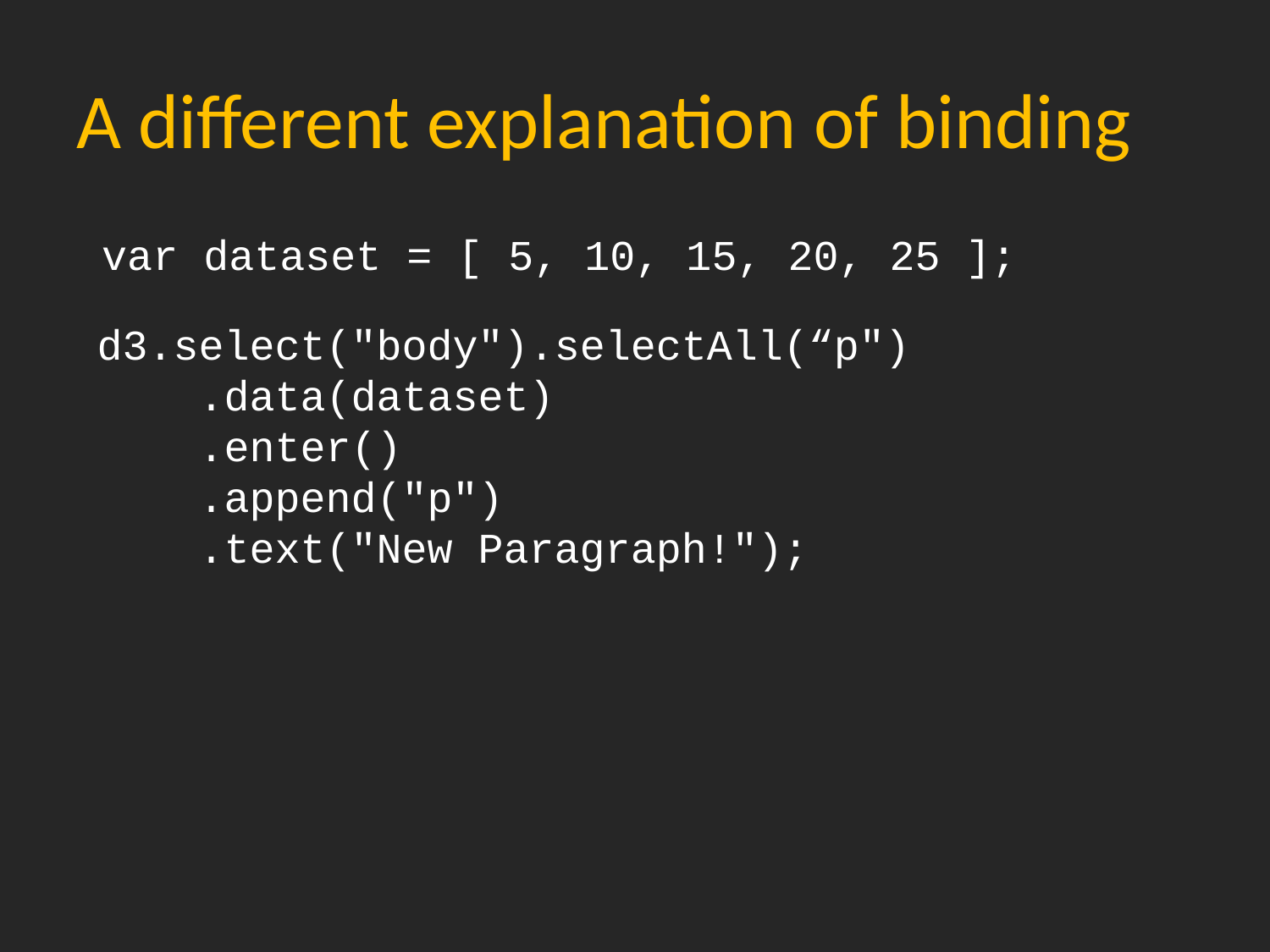

# A different explanation of binding
var dataset = [ 5, 10, 15, 20, 25 ];
d3.select("body").selectAll(“p")
    .data(dataset)
    .enter()
    .append("p")
    .text("New Paragraph!");